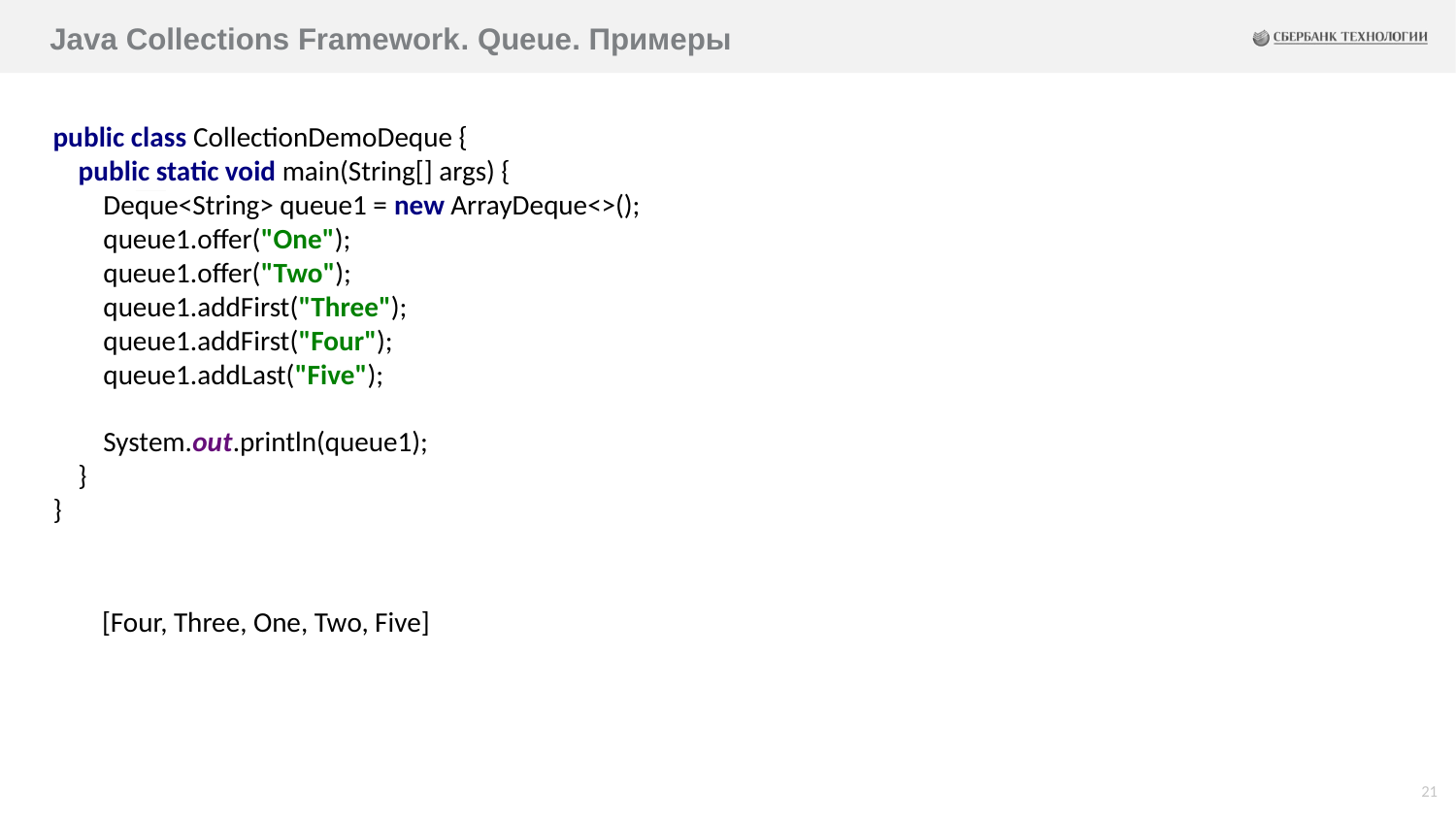

# Java Collections Framework. Queue. Примеры
public class CollectionDemoDeque {
    public static void main(String[] args) {
        Deque<String> queue1 = new ArrayDeque<>();
        queue1.offer("One");
        queue1.offer("Two");
        queue1.addFirst("Three");
        queue1.addFirst("Four");
        queue1.addLast("Five");
        System.out.println(queue1);
    }
}

[Four, Three, One, Two, Five]
21